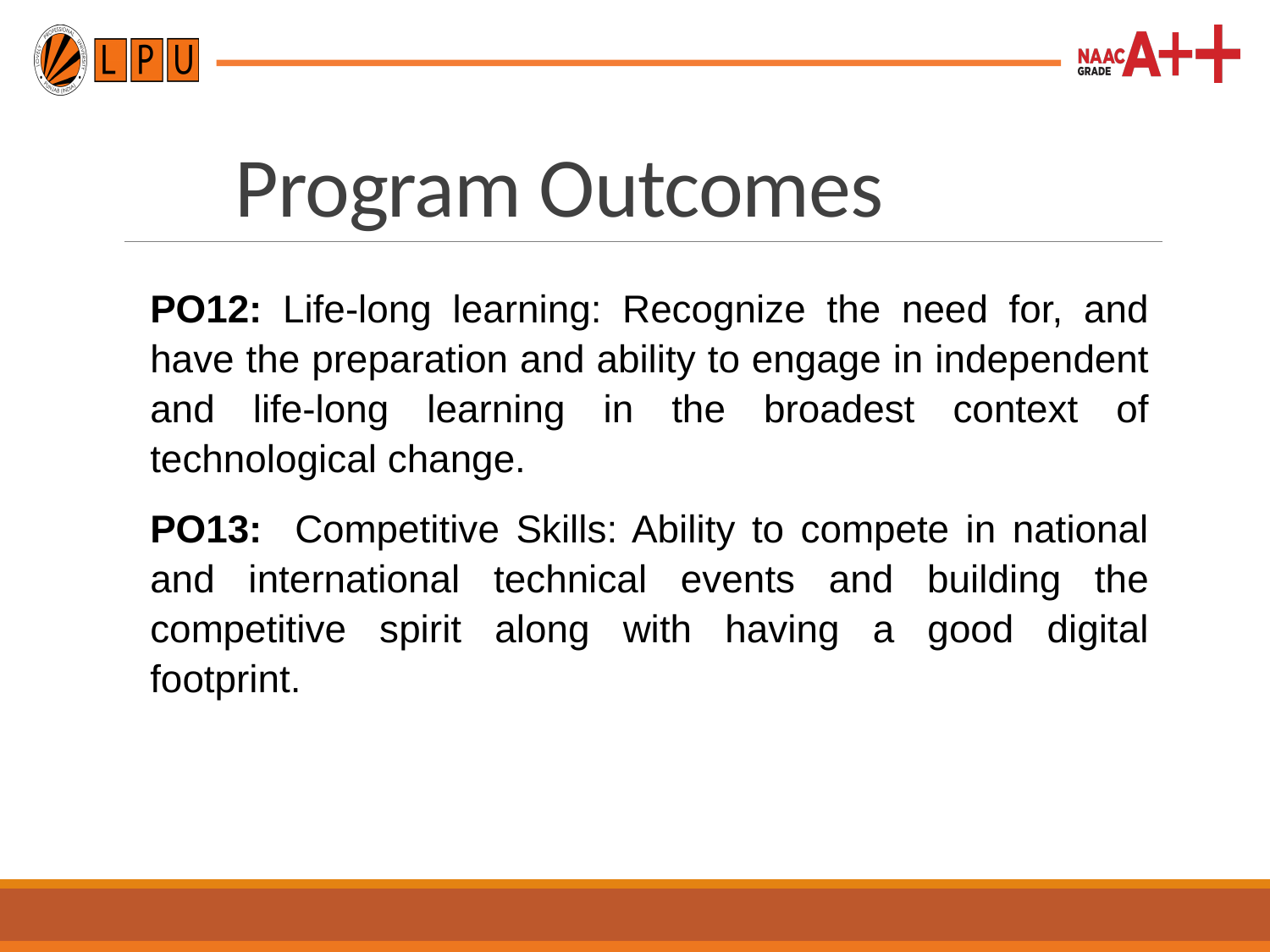

Program Outcomes
PO12: Life-long learning: Recognize the need for, and have the preparation and ability to engage in independent and life-long learning in the broadest context of technological change.
PO13:  Competitive Skills: Ability to compete in national and international technical events and building the competitive spirit along with having a good digital footprint.